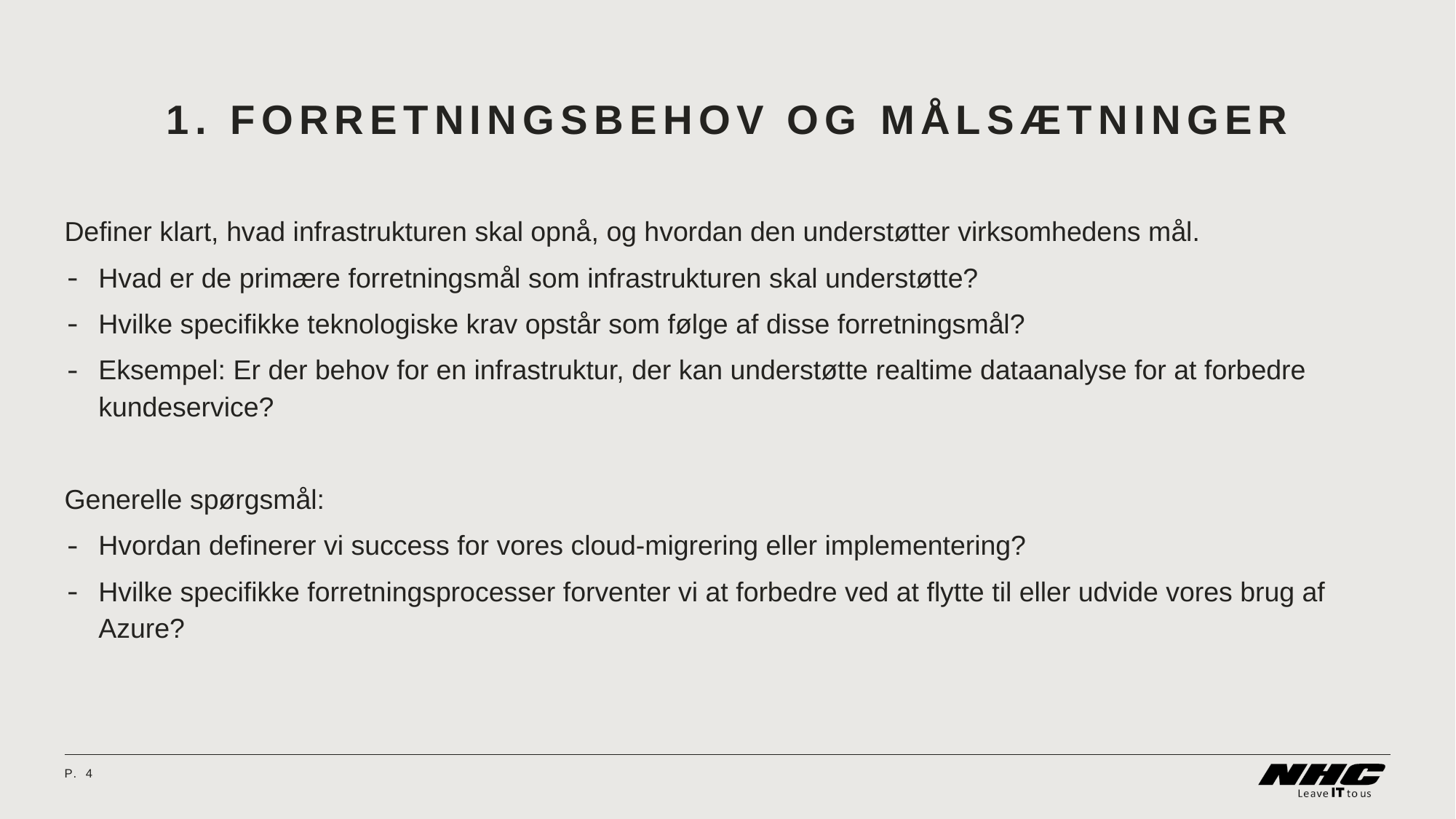

# 1. Forretningsbehov og målsætninger
Definer klart, hvad infrastrukturen skal opnå, og hvordan den understøtter virksomhedens mål.
Hvad er de primære forretningsmål som infrastrukturen skal understøtte?
Hvilke specifikke teknologiske krav opstår som følge af disse forretningsmål?
Eksempel: Er der behov for en infrastruktur, der kan understøtte realtime dataanalyse for at forbedre kundeservice?

Generelle spørgsmål:
Hvordan definerer vi success for vores cloud-migrering eller implementering?
Hvilke specifikke forretningsprocesser forventer vi at forbedre ved at flytte til eller udvide vores brug af Azure?

P.	4

08 April 2024